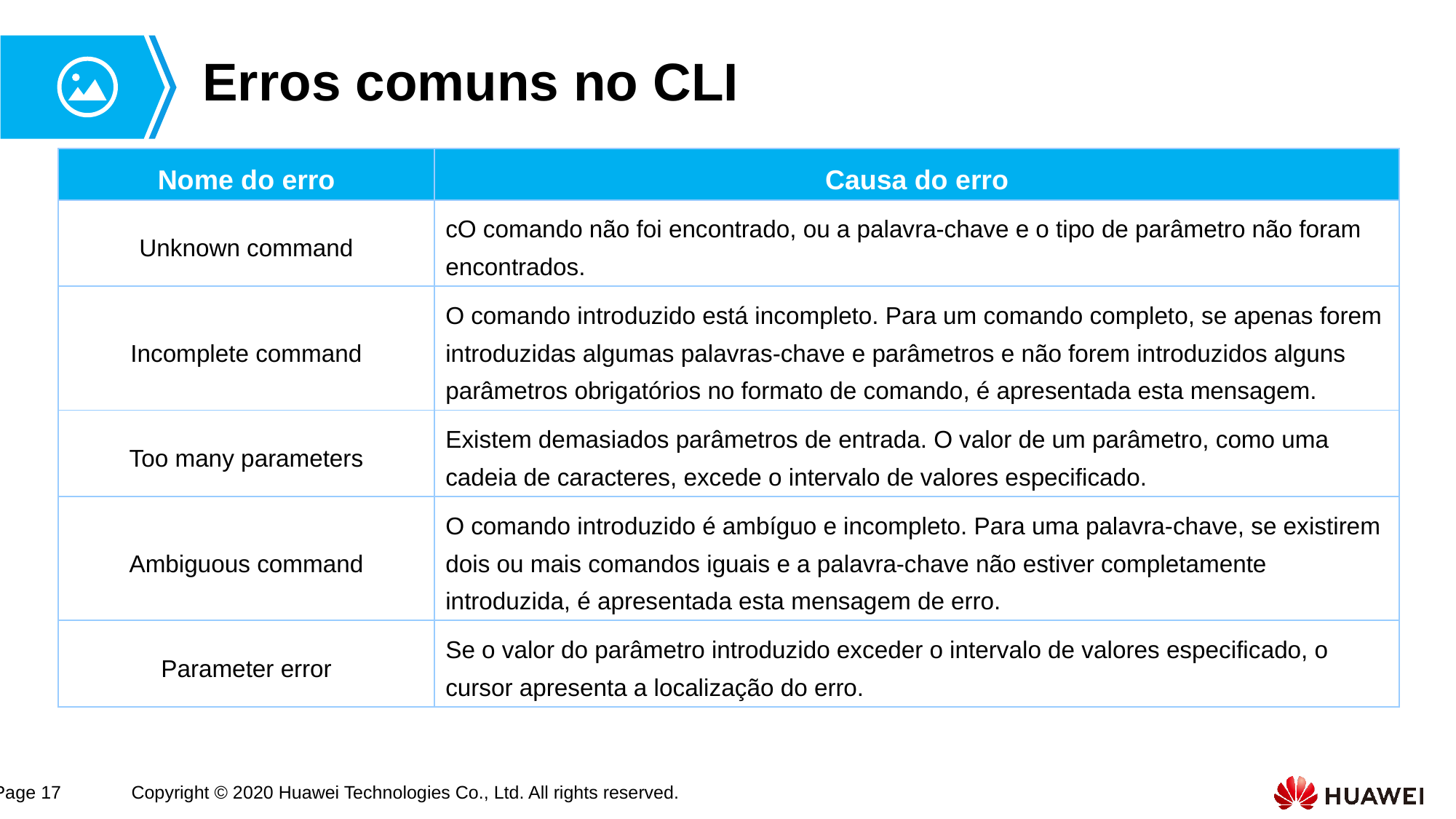

# Erros comuns no CLI
| Nome do erro | Causa do erro |
| --- | --- |
| Unknown command | cO comando não foi encontrado, ou a palavra-chave e o tipo de parâmetro não foram encontrados. |
| Incomplete command | O comando introduzido está incompleto. Para um comando completo, se apenas forem introduzidas algumas palavras-chave e parâmetros e não forem introduzidos alguns parâmetros obrigatórios no formato de comando, é apresentada esta mensagem. |
| Too many parameters | Existem demasiados parâmetros de entrada. O valor de um parâmetro, como uma cadeia de caracteres, excede o intervalo de valores especificado. |
| Ambiguous command | O comando introduzido é ambíguo e incompleto. Para uma palavra-chave, se existirem dois ou mais comandos iguais e a palavra-chave não estiver completamente introduzida, é apresentada esta mensagem de erro. |
| Parameter error | Se o valor do parâmetro introduzido exceder o intervalo de valores especificado, o cursor apresenta a localização do erro. |